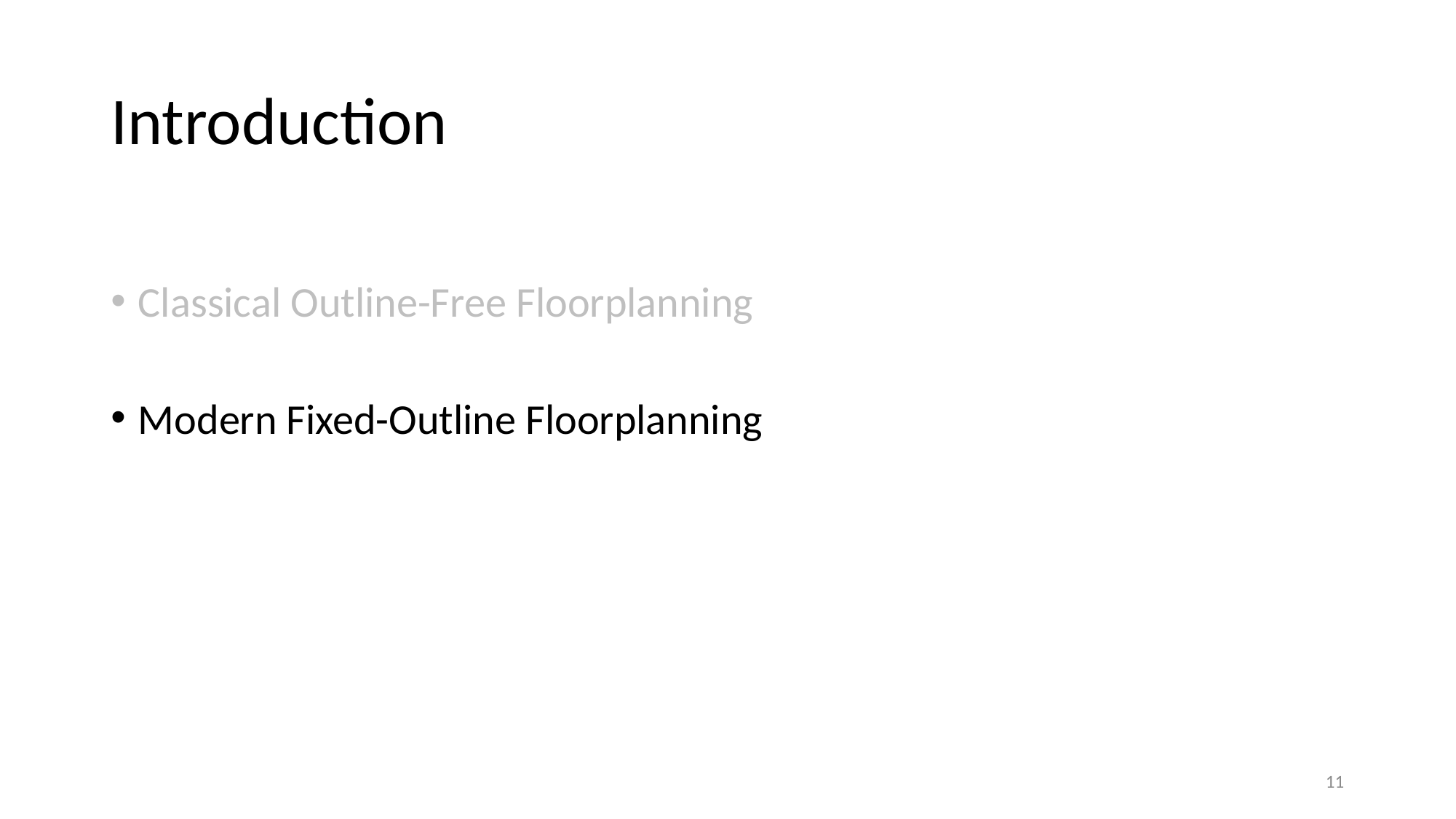

# Introduction
Classical Outline-Free Floorplanning
Modern Fixed-Outline Floorplanning
11